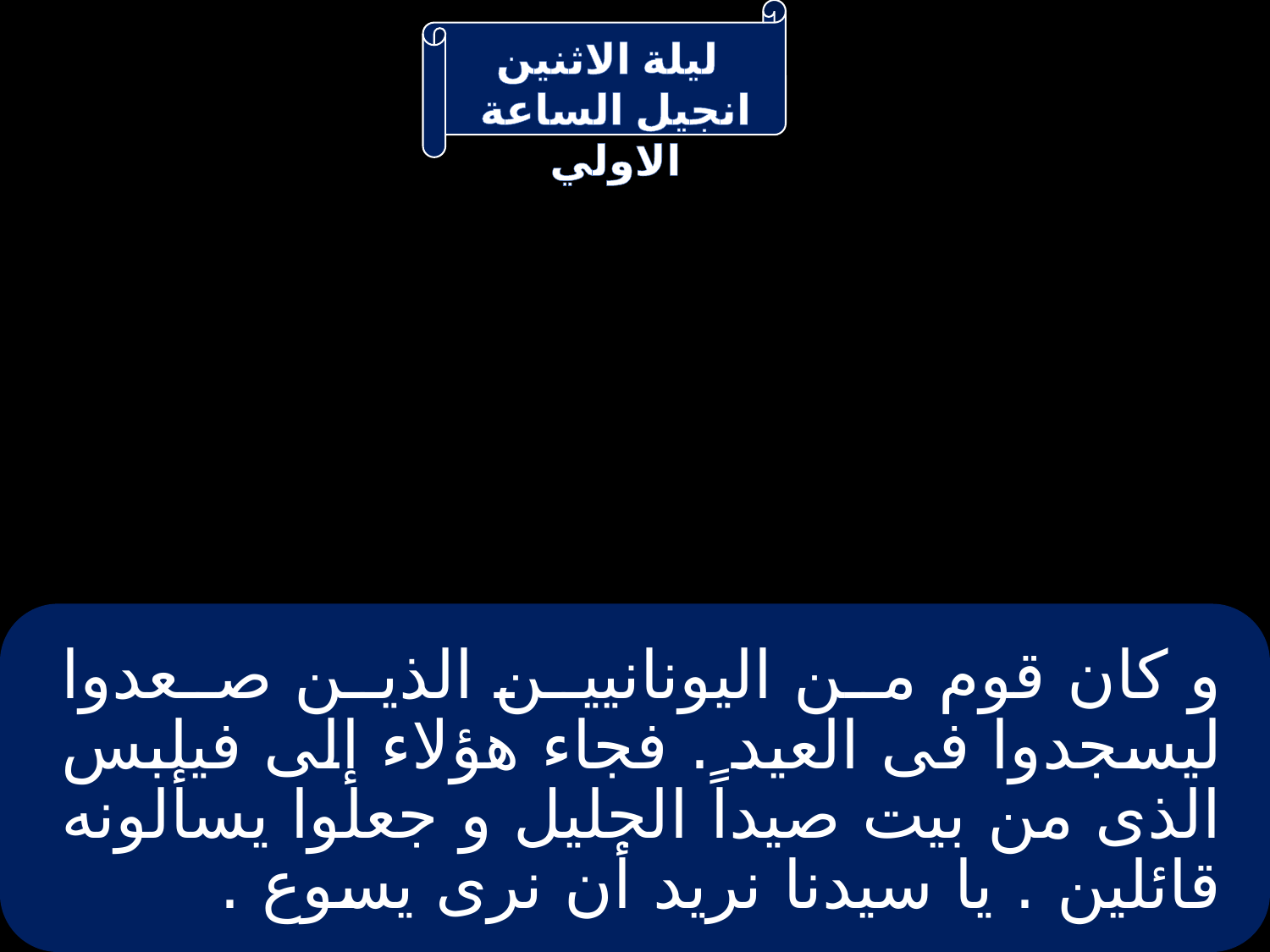

# و كان قوم من اليونانيين الذين صعدوا ليسجدوا فى العيد . فجاء هؤلاء إلى فيلبس الذى من بيت صيداً الجليل و جعلوا يسألونه قائلين . يا سيدنا نريد أن نرى يسوع .